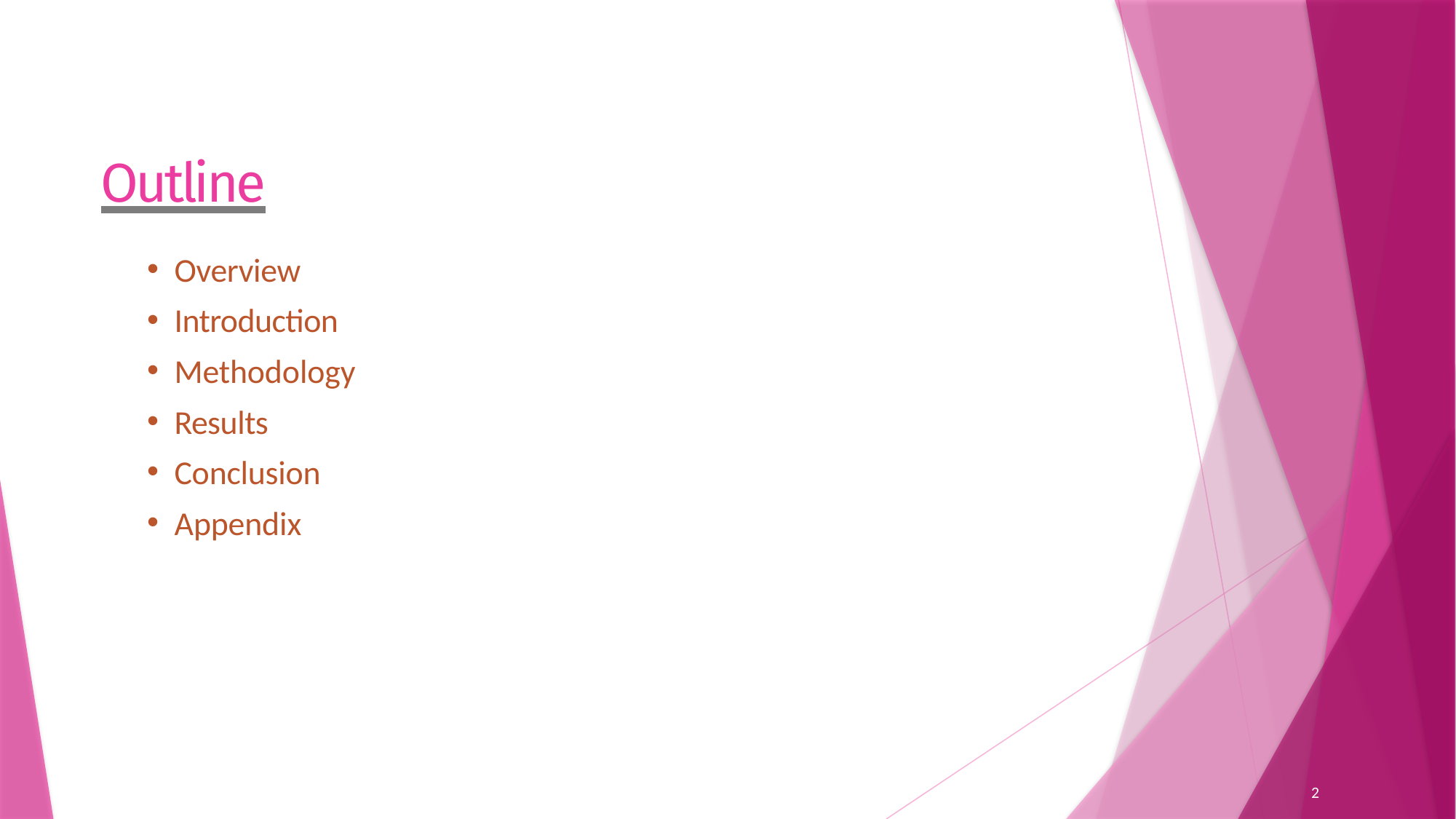

# Outline
Overview
Introduction
Methodology
Results
Conclusion
Appendix
2